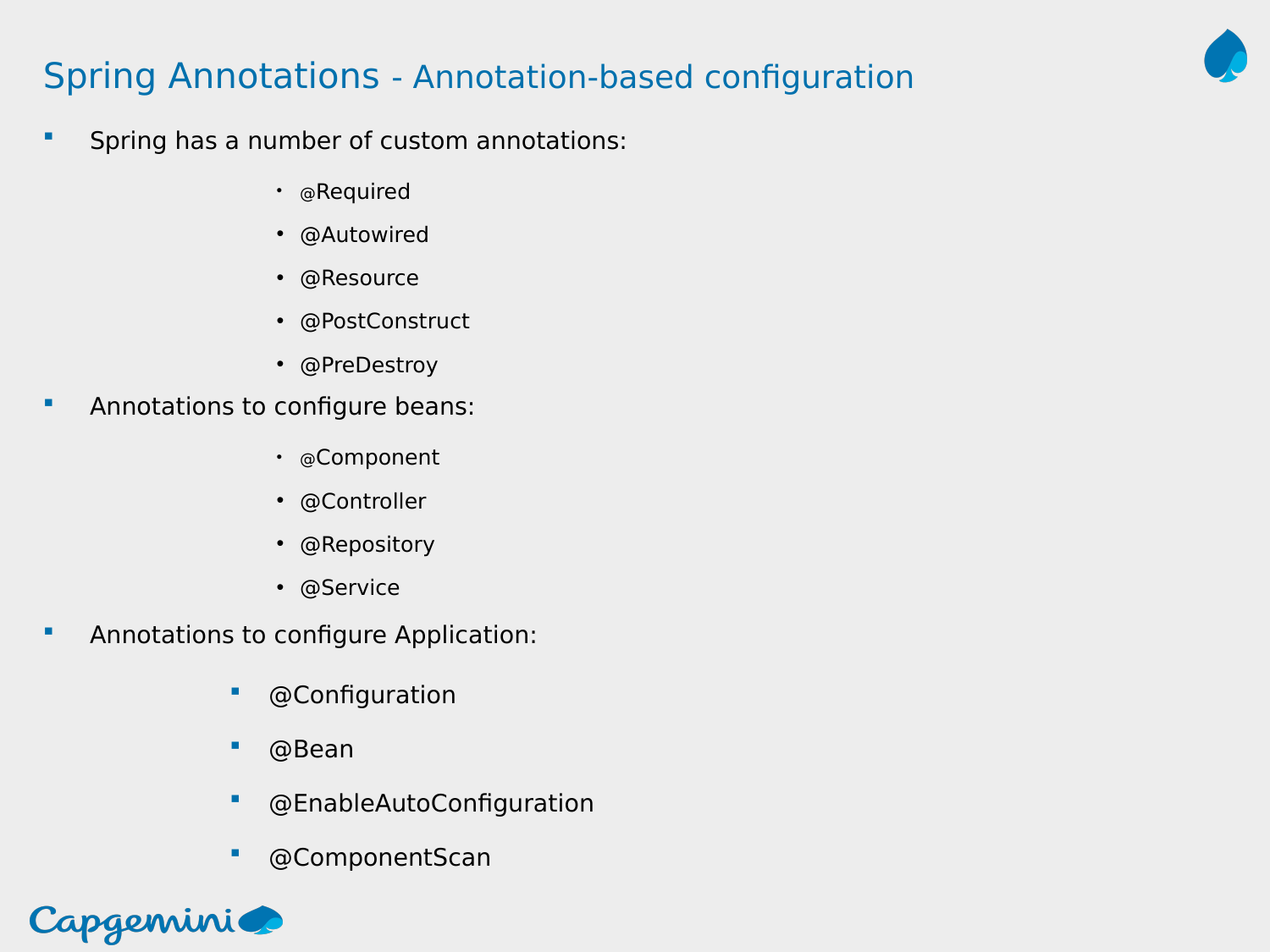

# Spring Annotations - Annotation-based configuration
Spring has a number of custom annotations:
@Required
@Autowired
@Resource
@PostConstruct
@PreDestroy
Annotations to configure beans:
@Component
@Controller
@Repository
@Service
Annotations to configure Application:
@Configuration
@Bean
@EnableAutoConfiguration
@ComponentScan